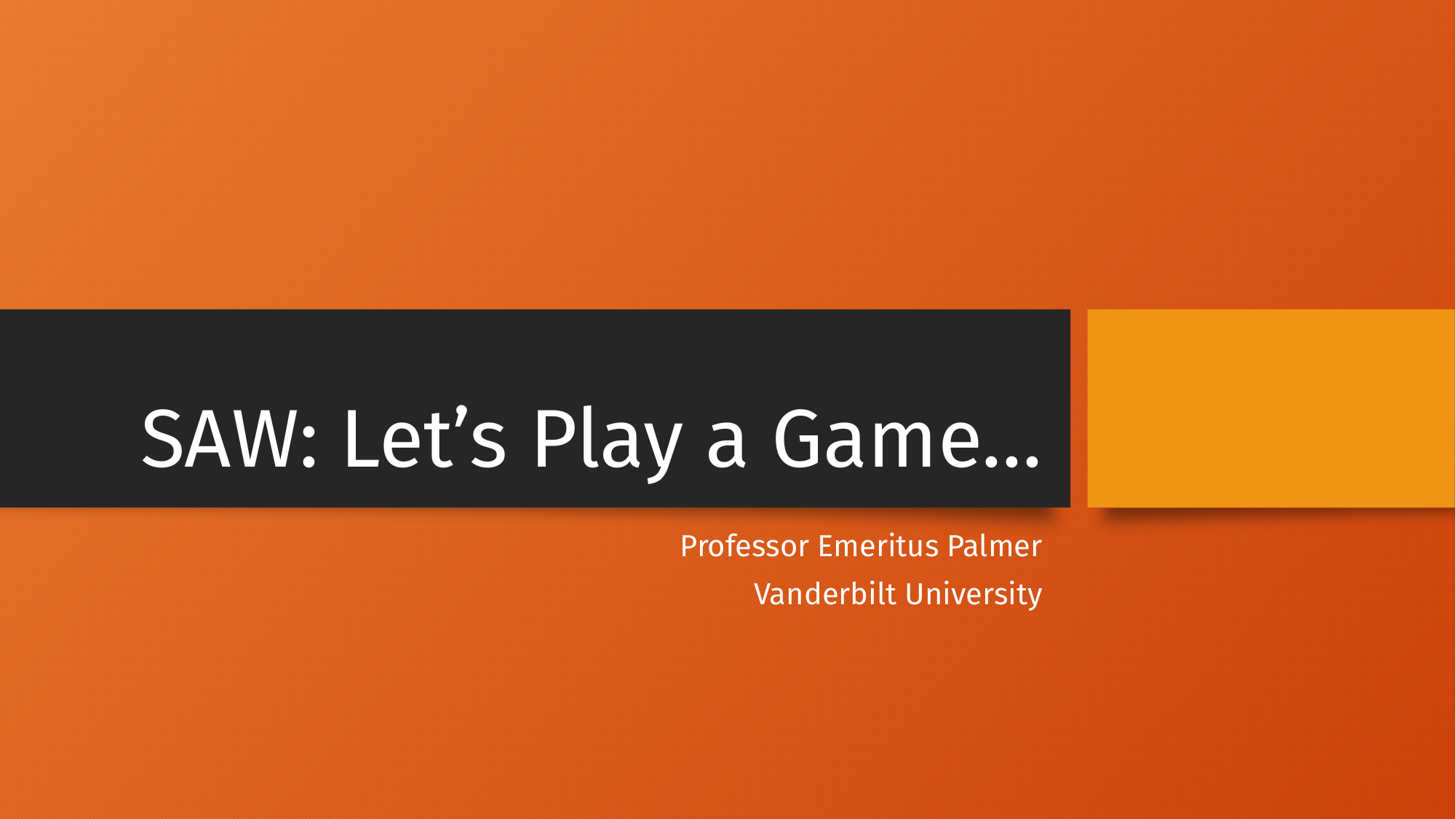

# SAW: Let’s Play a Game…
Professor Emeritus Palmer
Vanderbilt University